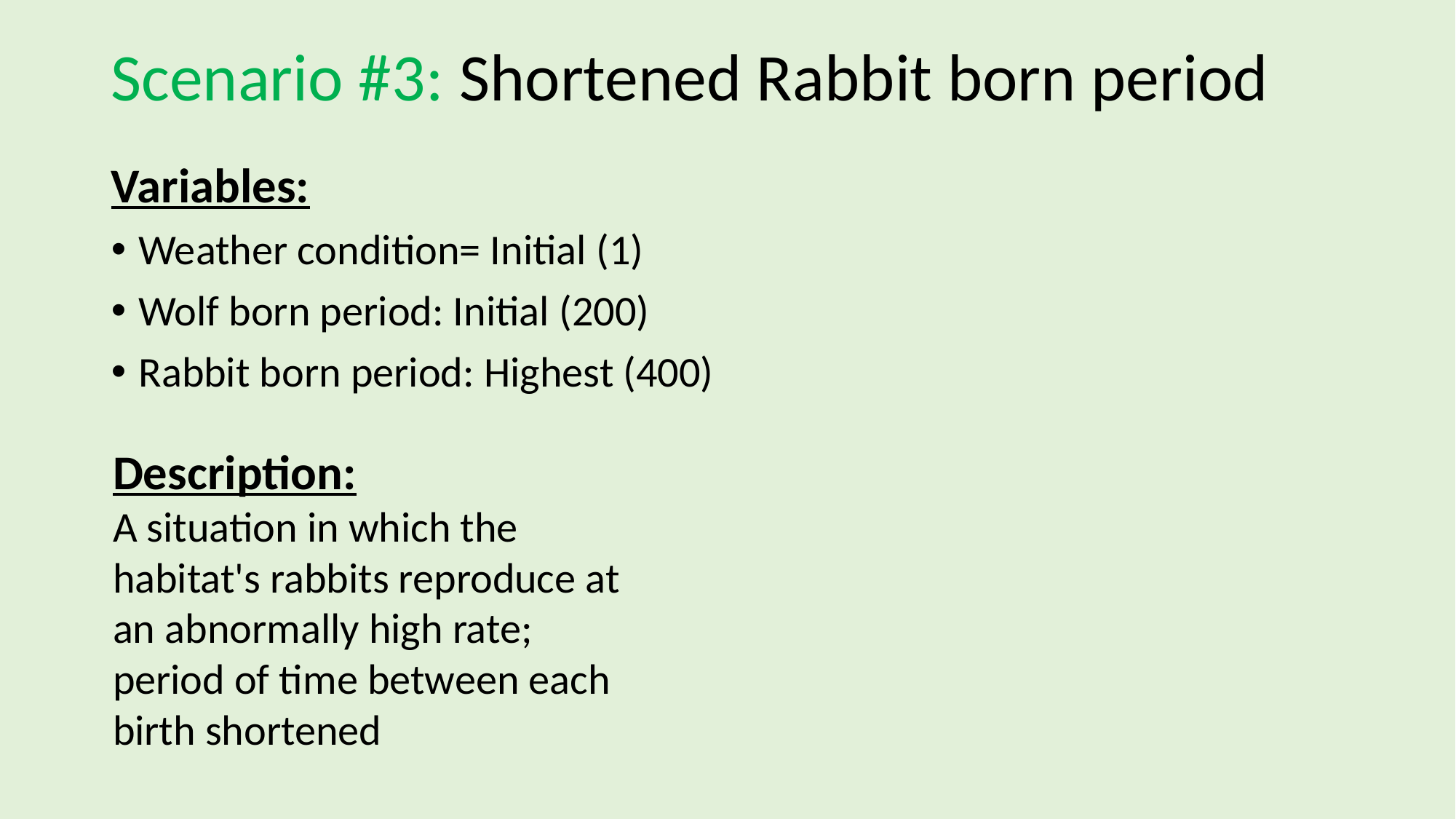

Scenario #3: Shortened Rabbit born period
Variables:
Weather condition= Initial (1)
Wolf born period: Initial (200)
Rabbit born period: Highest (400)

Description:
A situation in which the habitat's rabbits reproduce at an abnormally high rate; period of time between each birth shortened